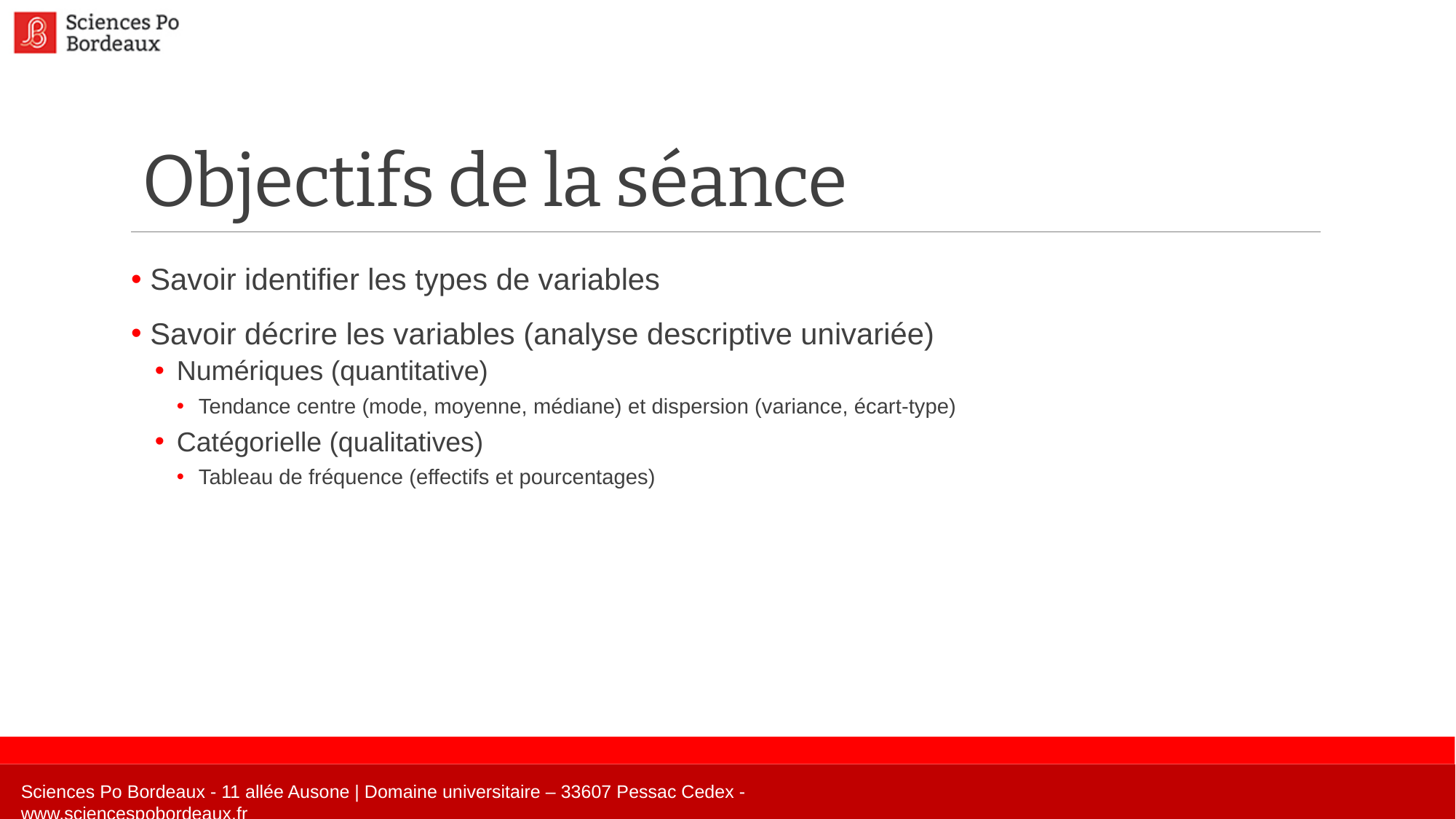

# Objectifs de la séance
 Savoir identifier les types de variables
 Savoir décrire les variables (analyse descriptive univariée)
Numériques (quantitative)
Tendance centre (mode, moyenne, médiane) et dispersion (variance, écart-type)
Catégorielle (qualitatives)
Tableau de fréquence (effectifs et pourcentages)